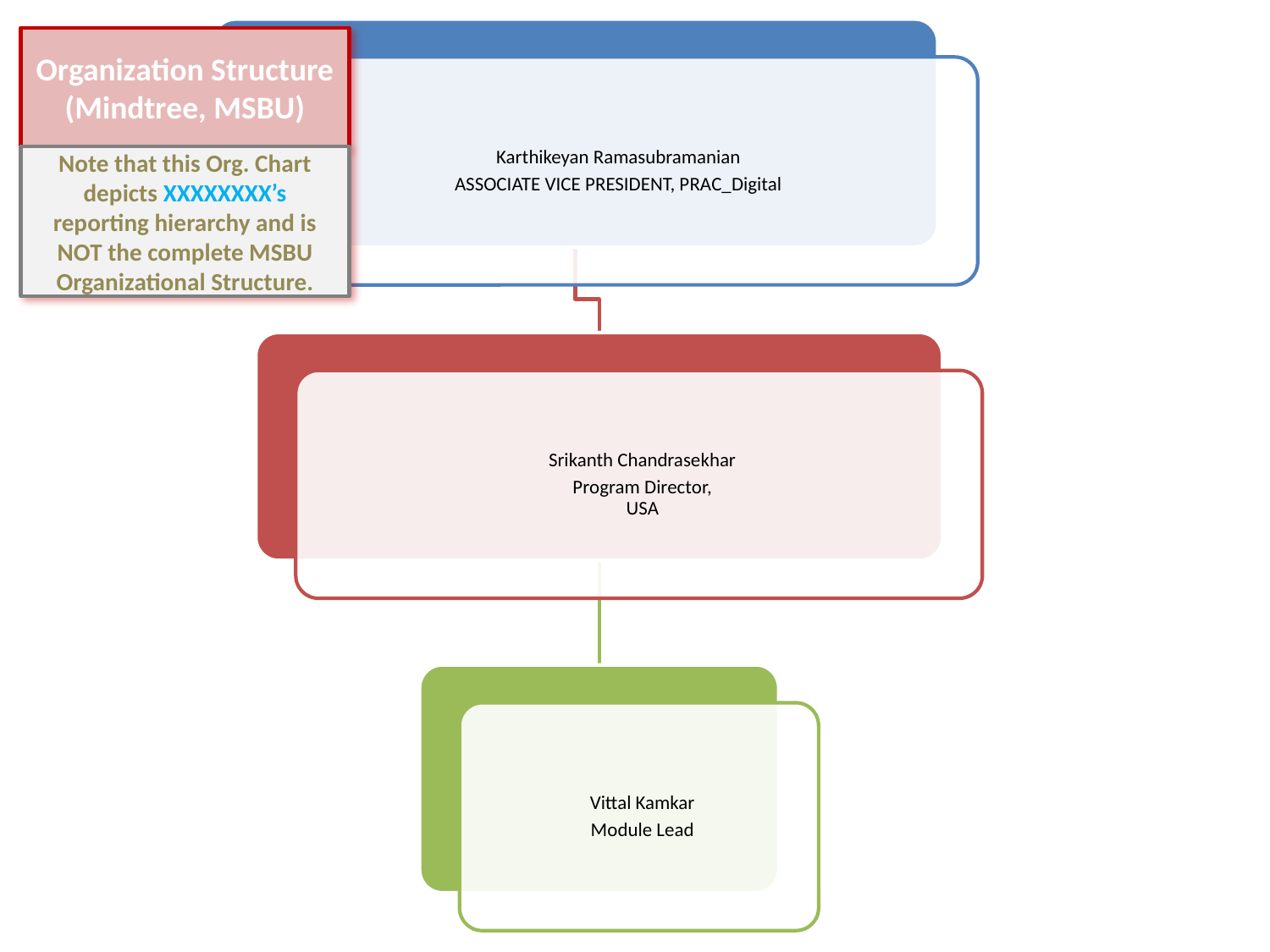

Karthikeyan Ramasubramanian
ASSOCIATE VICE PRESIDENT, PRAC_Digital
Srikanth Chandrasekhar
Program Director,
USA
Vittal Kamkar
Module Lead
Organization Structure
(Mindtree, MSBU)
Note that this Org. Chart depicts XXXXXXXX’s reporting hierarchy and is NOT the complete MSBU Organizational Structure.